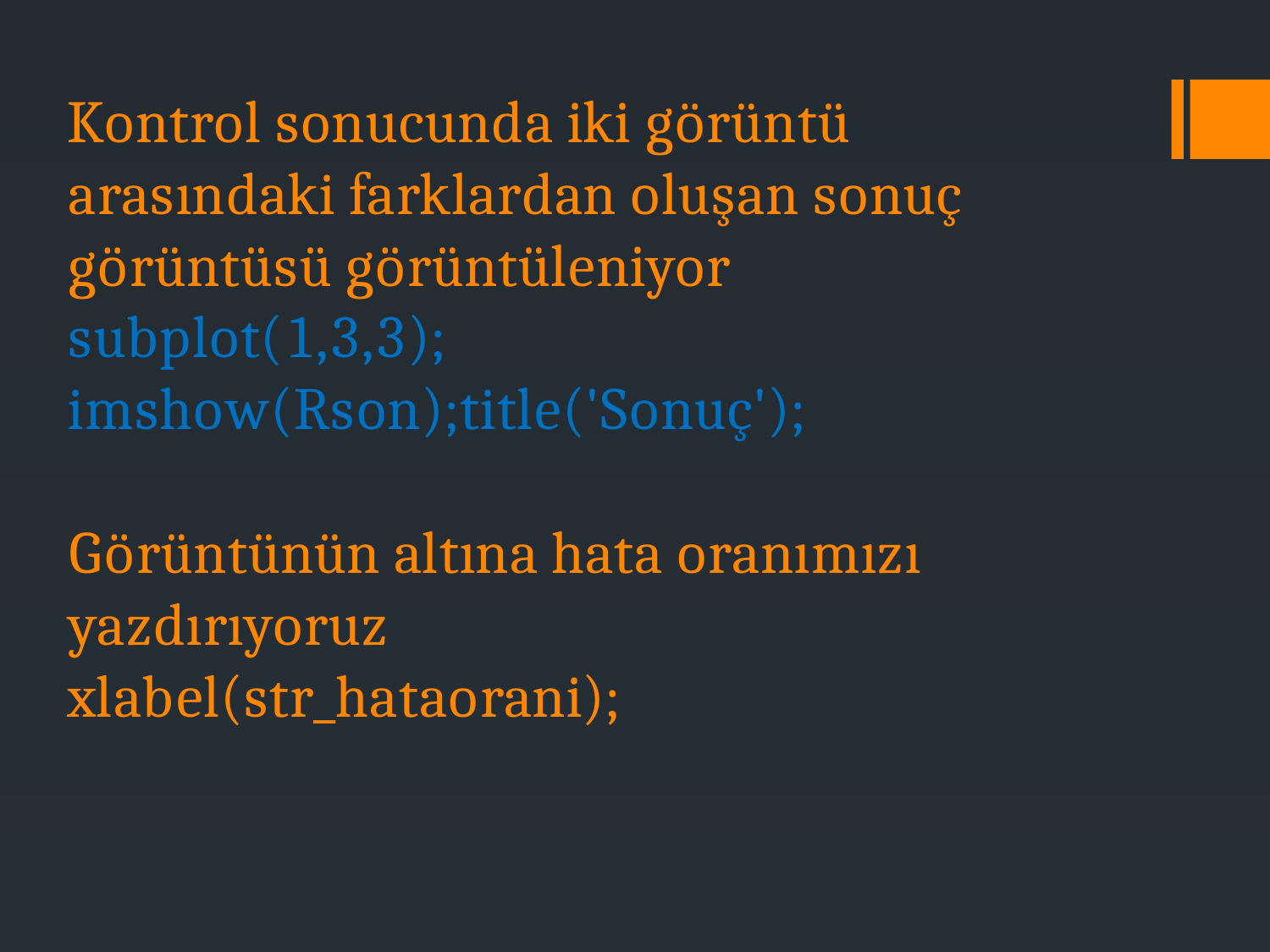

Kontrol sonucunda iki görüntü arasındaki farklardan oluşan sonuç görüntüsü görüntüleniyor
subplot(1,3,3); imshow(Rson);title('Sonuç');

Görüntünün altına hata oranımızı yazdırıyoruz
xlabel(str_hataorani);